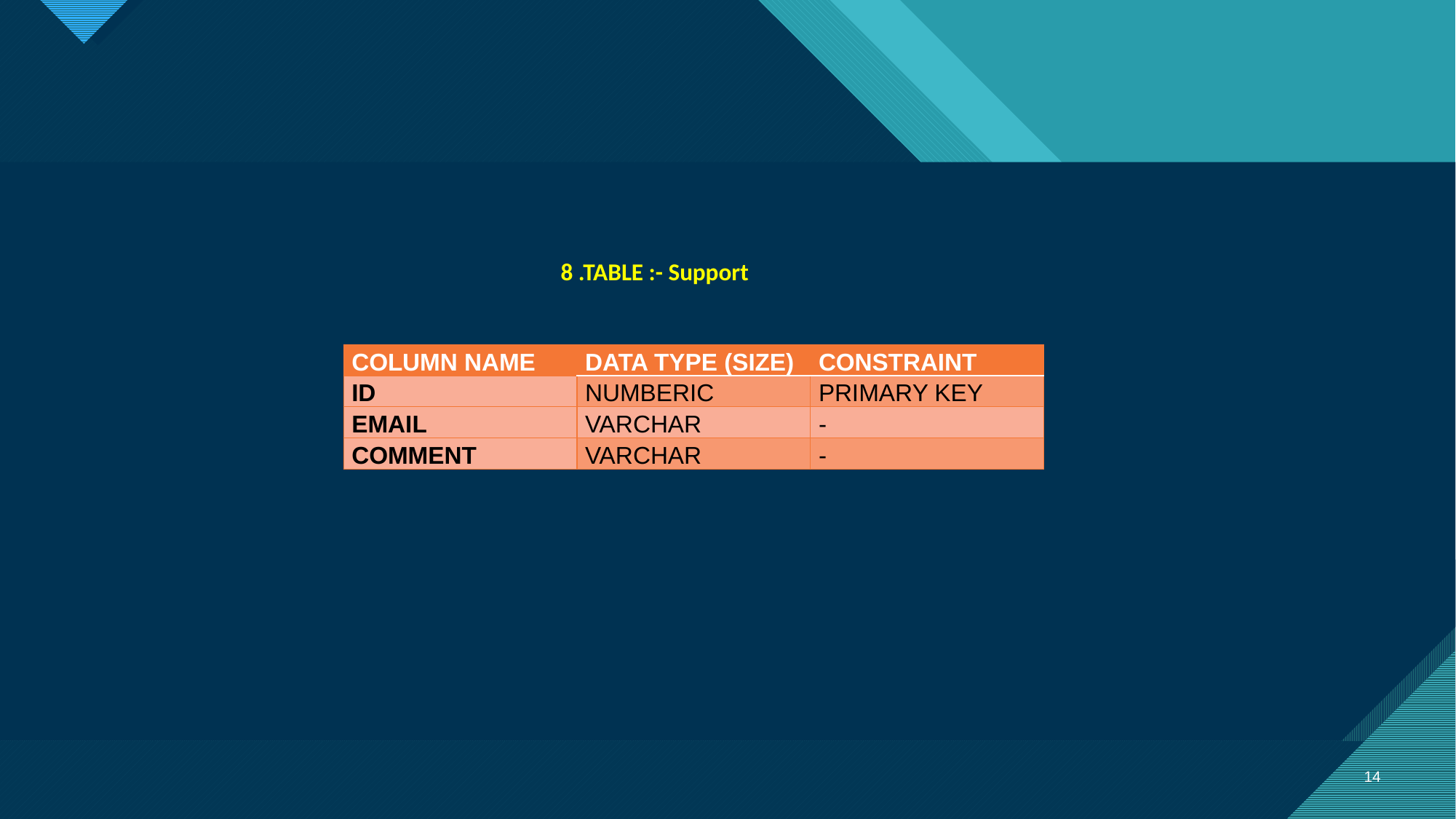

#
					8 .TABLE :- Support

| COLUMN NAME | DATA TYPE (SIZE) | CONSTRAINT |
| --- | --- | --- |
| ID | NUMBERIC | PRIMARY KEY |
| EMAIL | VARCHAR | - |
| COMMENT | VARCHAR | - |
14